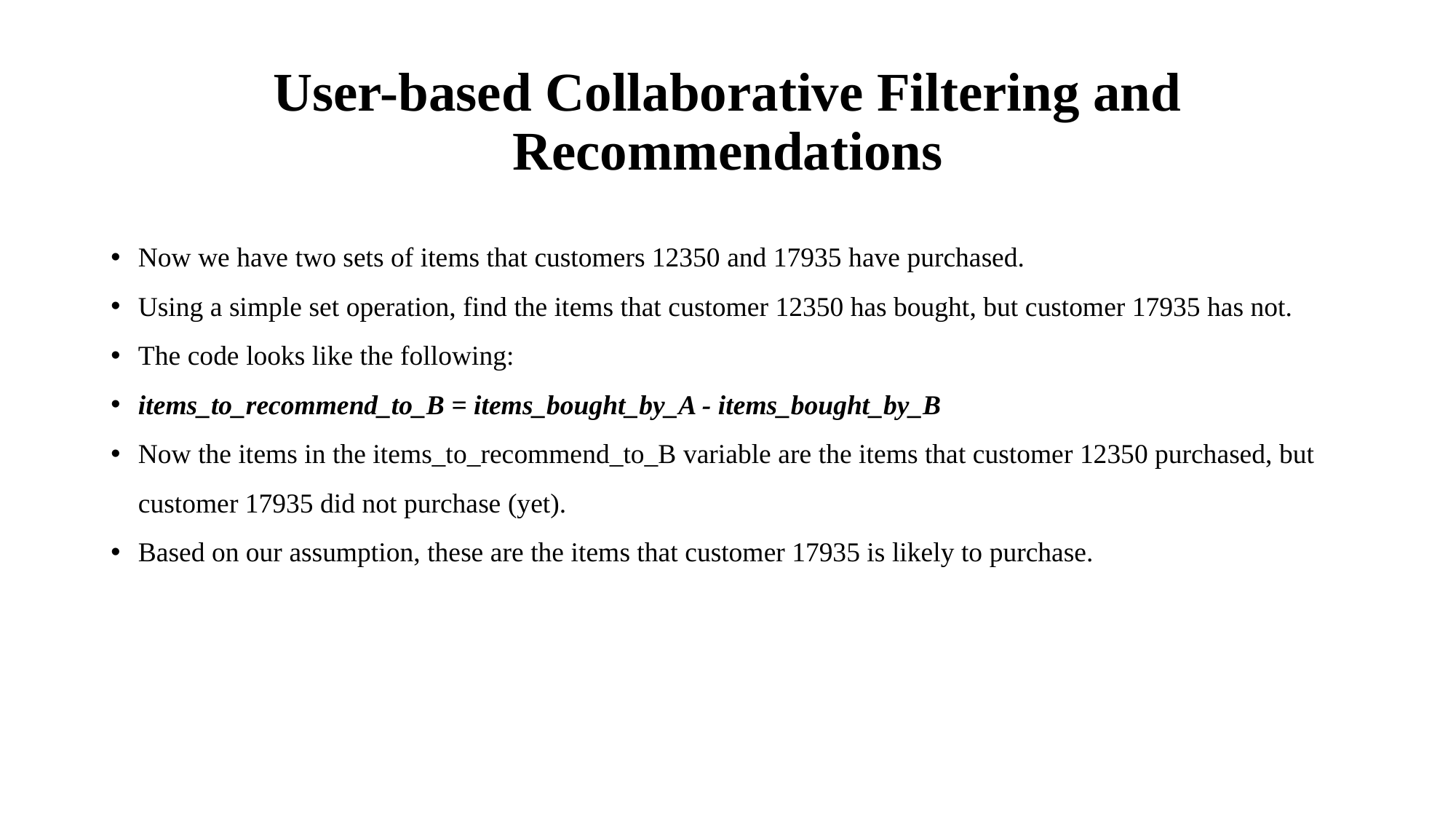

# User-based Collaborative Filtering and Recommendations
Now we have two sets of items that customers 12350 and 17935 have purchased.
Using a simple set operation, find the items that customer 12350 has bought, but customer 17935 has not.
The code looks like the following:
items_to_recommend_to_B = items_bought_by_A - items_bought_by_B
Now the items in the items_to_recommend_to_B variable are the items that customer 12350 purchased, but customer 17935 did not purchase (yet).
Based on our assumption, these are the items that customer 17935 is likely to purchase.